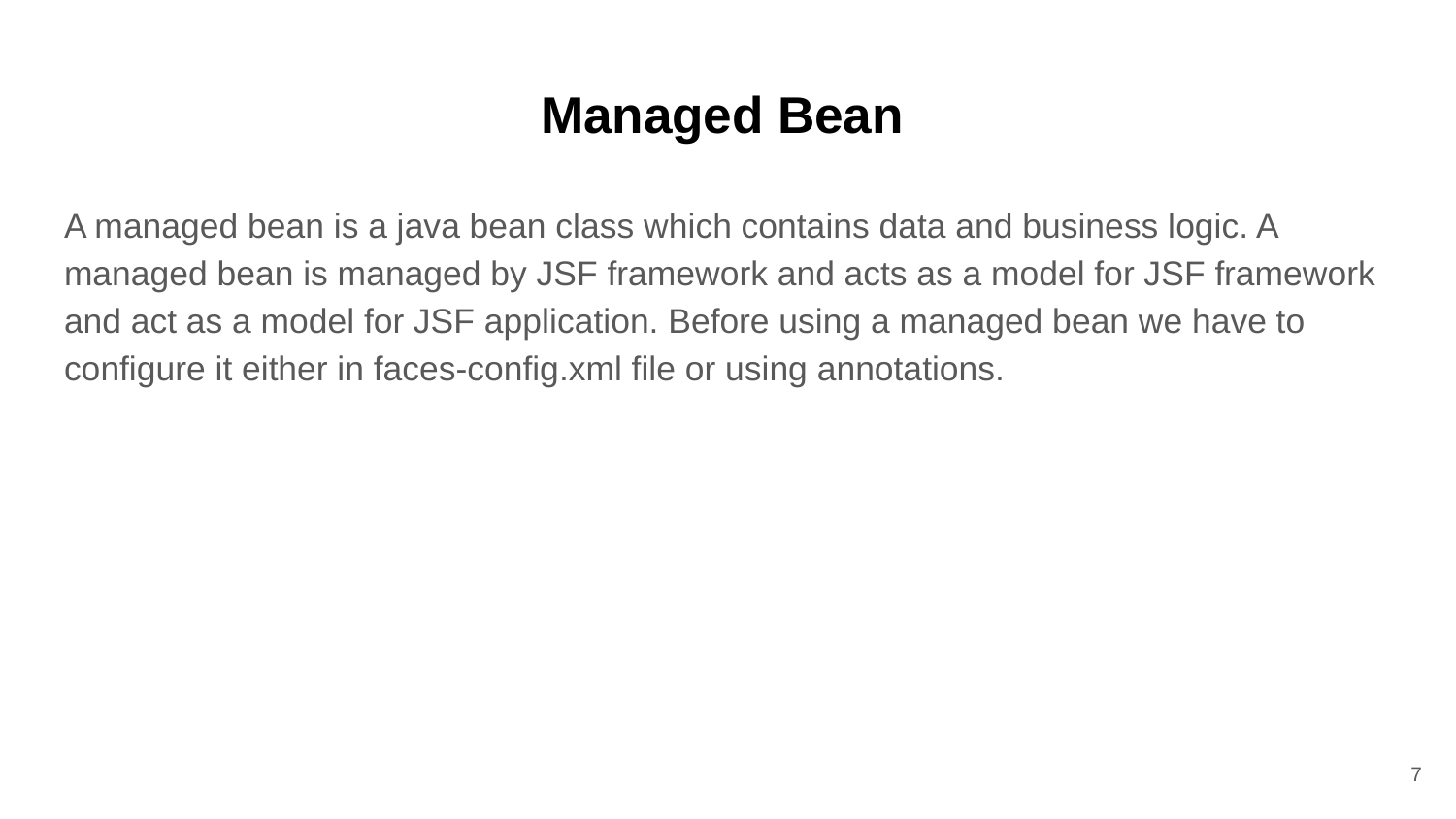

# Managed Bean
A managed bean is a java bean class which contains data and business logic. A managed bean is managed by JSF framework and acts as a model for JSF framework and act as a model for JSF application. Before using a managed bean we have to configure it either in faces-config.xml file or using annotations.
7